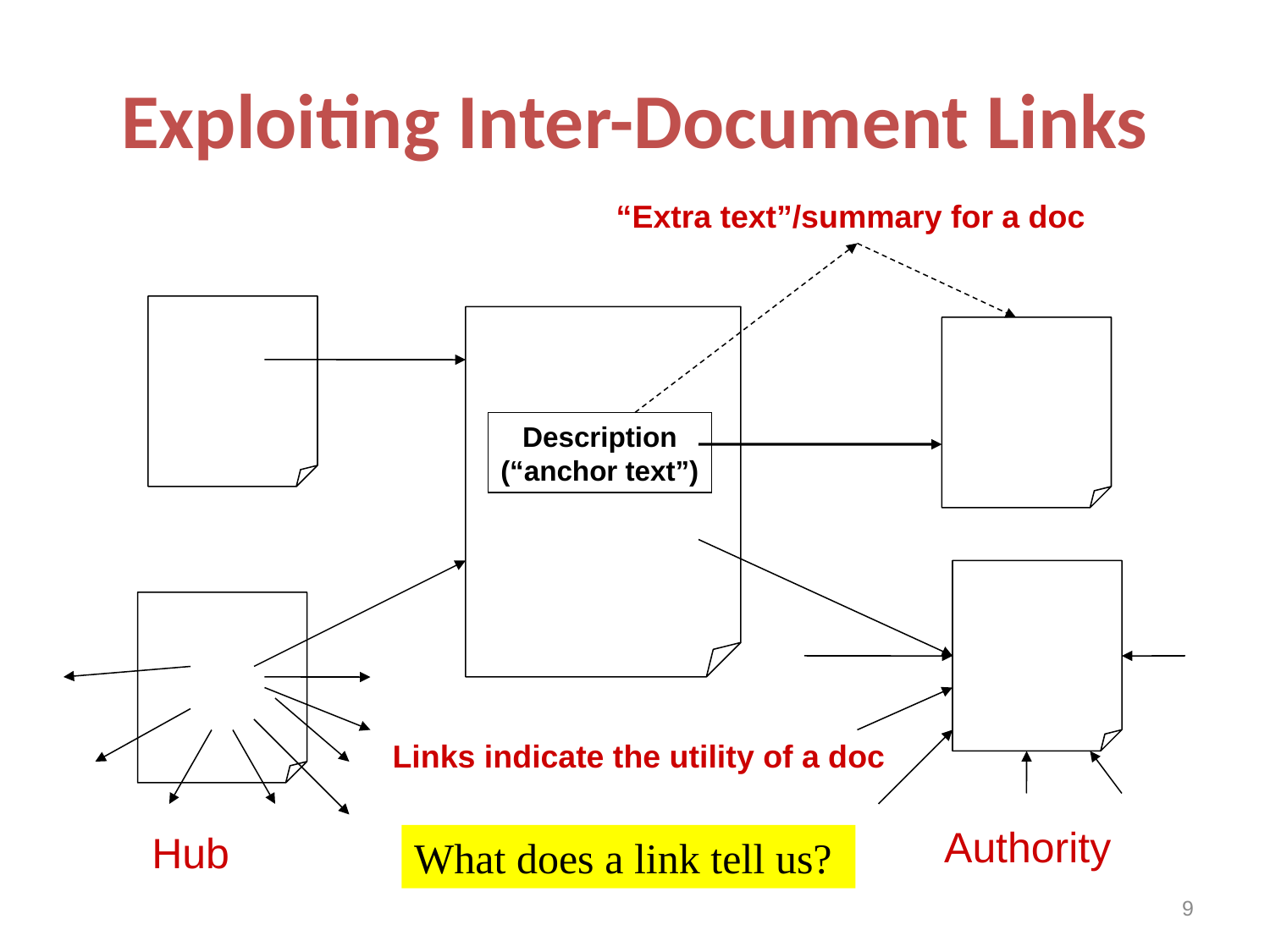

# Exploiting Inter-Document Links
“Extra text”/summary for a doc

Description
(“anchor text”)

Links indicate the utility of a doc

Authority
Hub
What does a link tell us?
9